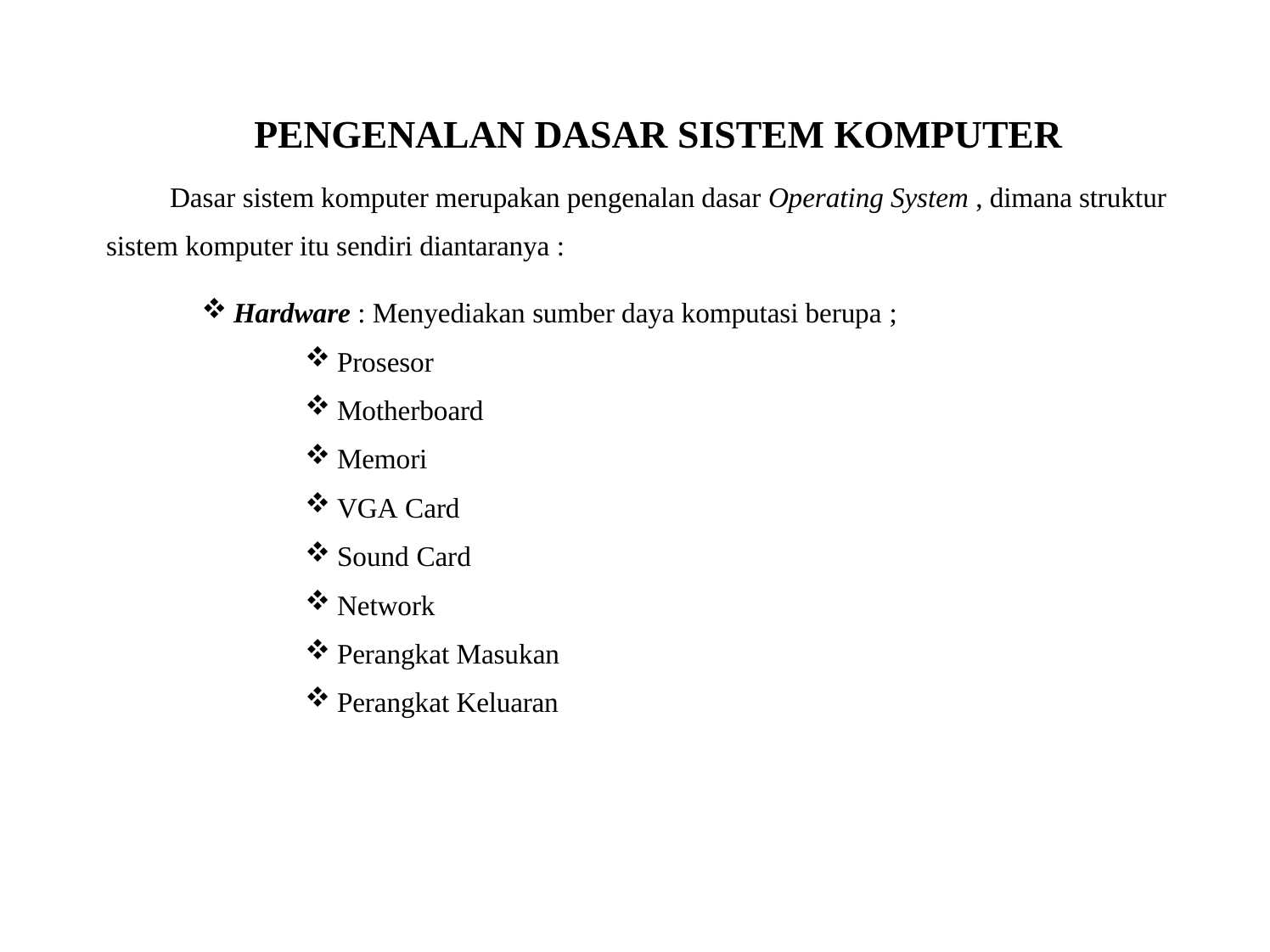

# PENGENALAN DASAR SISTEM KOMPUTER
Dasar sistem komputer merupakan pengenalan dasar Operating System , dimana struktur  sistem komputer itu sendiri diantaranya :
Hardware : Menyediakan sumber daya komputasi berupa ;
Prosesor
Motherboard
Memori
VGA Card
Sound Card
Network
Perangkat Masukan
Perangkat Keluaran